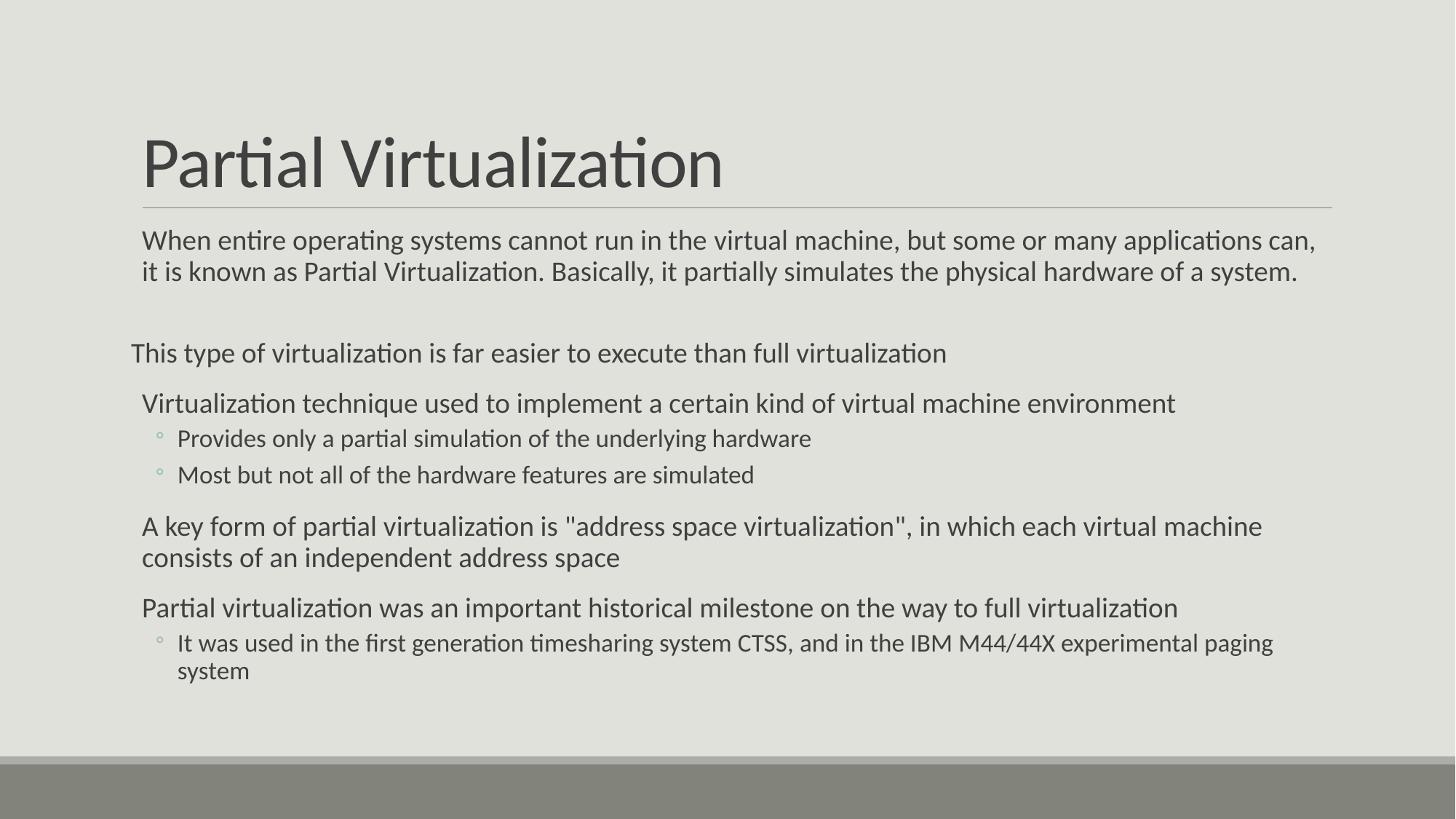

# Partial Virtualization
When entire operating systems cannot run in the virtual machine, but some or many applications can, it is known as Partial Virtualization. Basically, it partially simulates the physical hardware of a system.
This type of virtualization is far easier to execute than full virtualization
Virtualization technique used to implement a certain kind of virtual machine environment
Provides only a partial simulation of the underlying hardware
Most but not all of the hardware features are simulated
A key form of partial virtualization is "address space virtualization", in which each virtual machine consists of an independent address space
Partial virtualization was an important historical milestone on the way to full virtualization
It was used in the first generation timesharing system CTSS, and in the IBM M44/44X experimental paging system